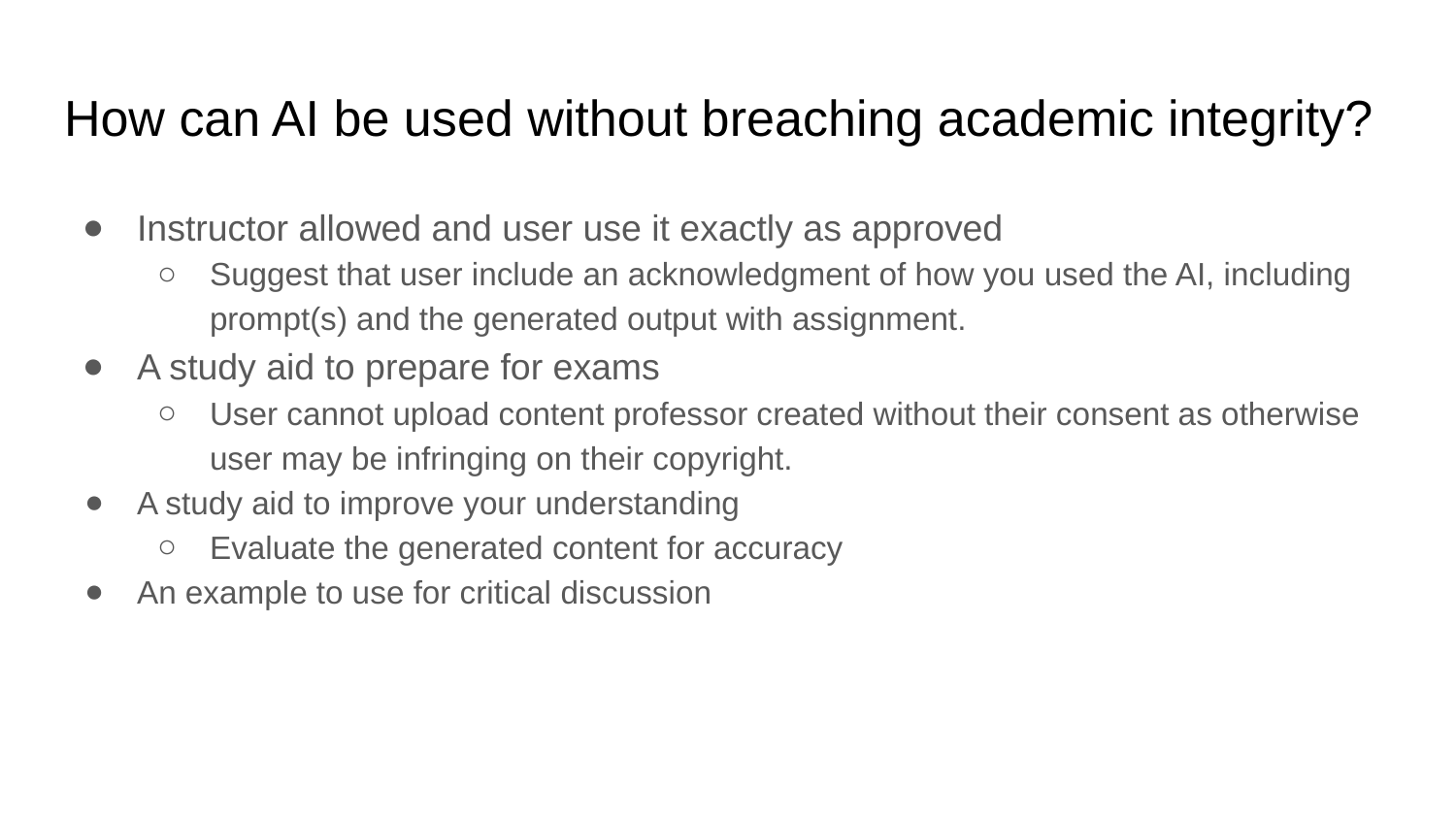

# How can AI be used without breaching academic integrity?
Instructor allowed and user use it exactly as approved
Suggest that user include an acknowledgment of how you used the AI, including prompt(s) and the generated output with assignment.
A study aid to prepare for exams
User cannot upload content professor created without their consent as otherwise user may be infringing on their copyright.
A study aid to improve your understanding
Evaluate the generated content for accuracy
An example to use for critical discussion